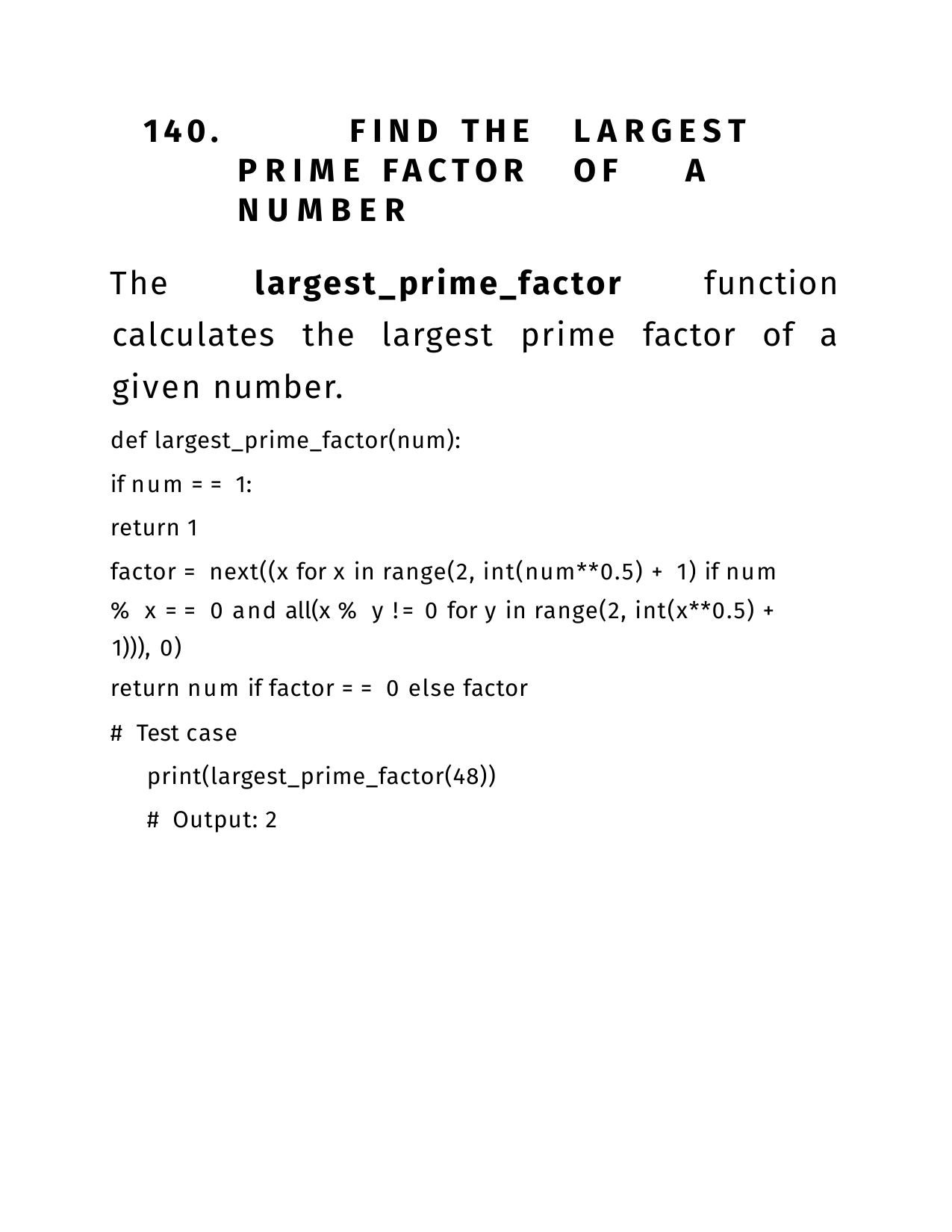

140.		FIND	THE	LARGEST	PRIME FACTOR	OF	A	NUMBER
The     largest_prime_factor     function calculates  the  largest  prime  factor  of  a given number.
def largest_prime_factor(num):
if num == 1:
return 1
factor = next((x for x in range(2, int(num**0.5) + 1) if num
% x == 0 and all(x % y != 0 for y in range(2, int(x**0.5) + 1))), 0)
return num if factor == 0 else factor
# Test case print(largest_prime_factor(48)) # Output: 2